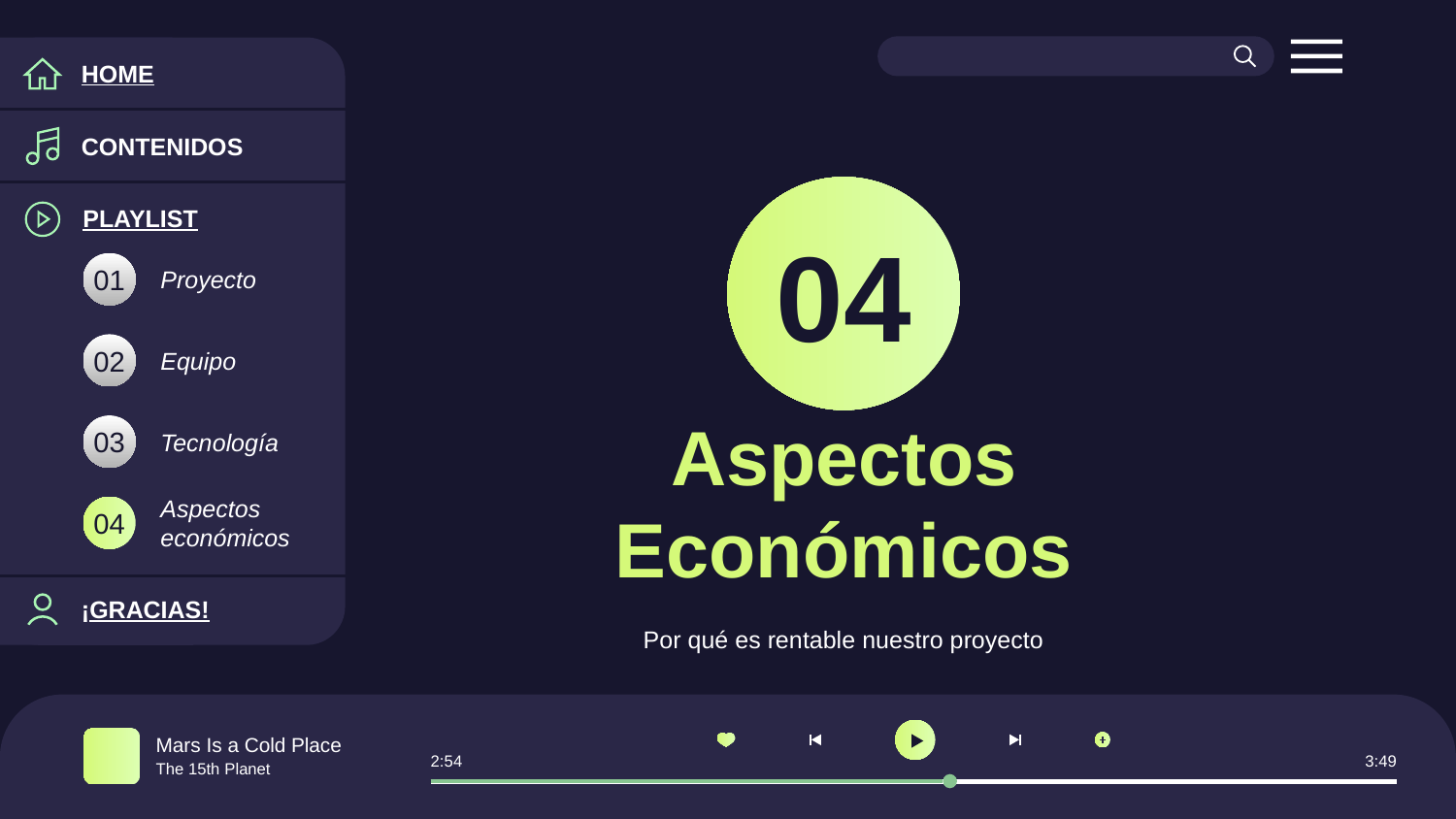

HOME

CONTENIDOS

PLAYLIST

04
Proyecto
01
Equipo
02
Tecnología
03
# Aspectos Económicos
Aspectos económicos
04
Por qué es rentable nuestro proyecto
¡GRACIAS!